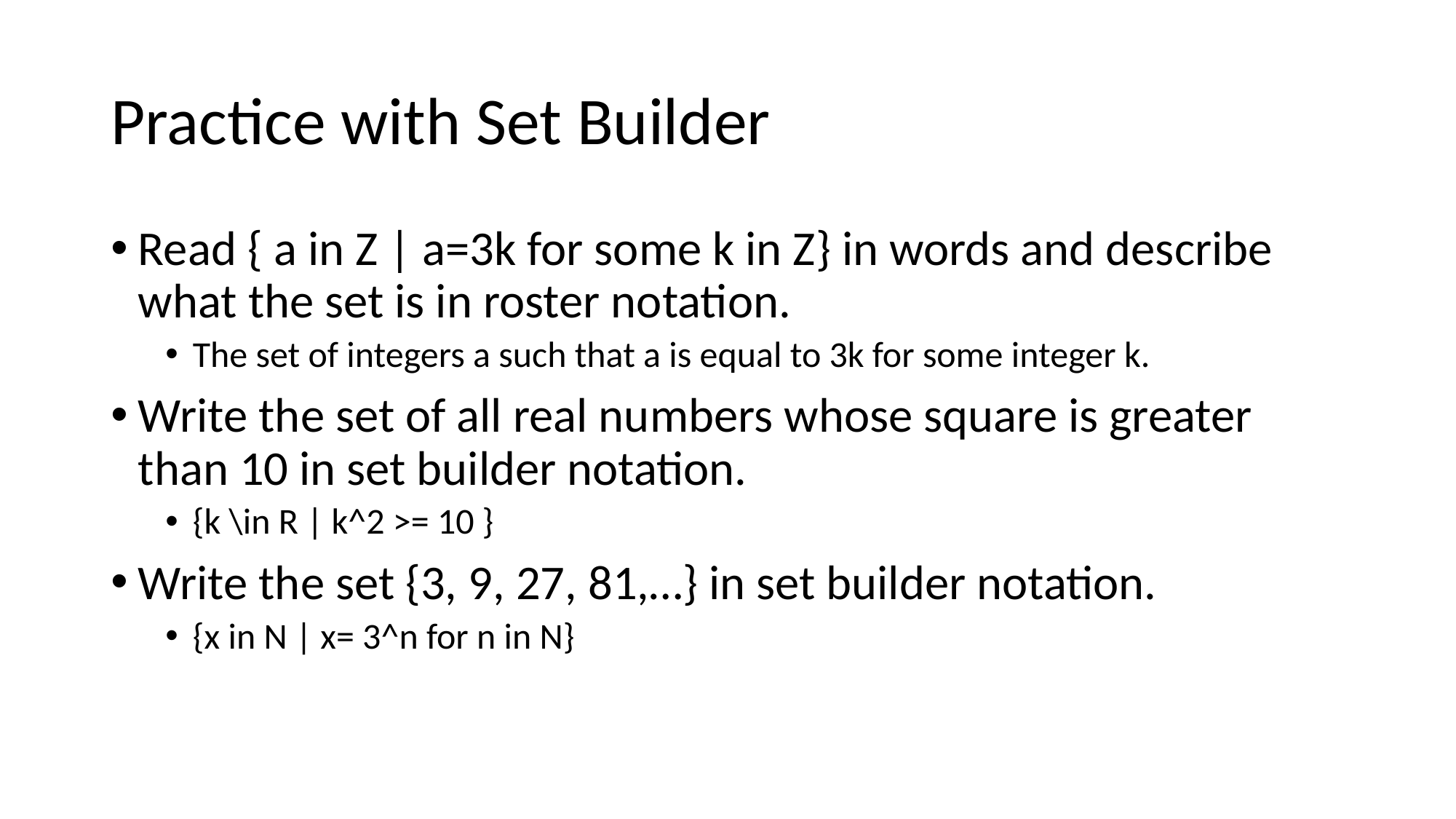

# Practice with Set Builder
Read { a in Z | a=3k for some k in Z} in words and describe what the set is in roster notation.
The set of integers a such that a is equal to 3k for some integer k.
Write the set of all real numbers whose square is greater than 10 in set builder notation.
{k \in R | k^2 >= 10 }
Write the set {3, 9, 27, 81,…} in set builder notation.
{x in N | x= 3^n for n in N}